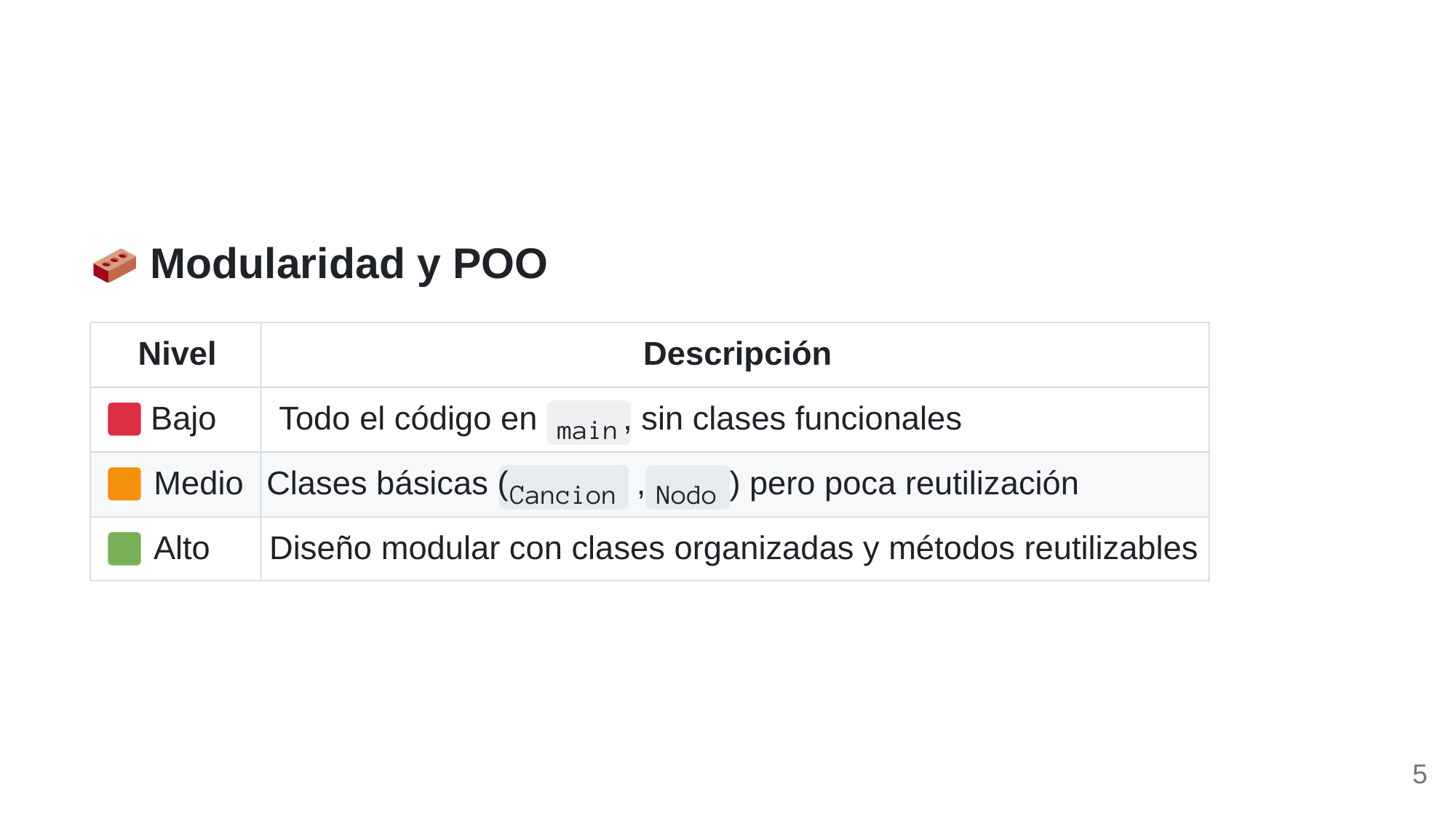

Modularidad y POO

Nivel
Descripción

 Bajo
Todo el código en
, sin clases funcionales

main

 Medio
Clases básicas (
,
) pero poca reutilización

Cancion
Nodo

 Alto
Diseño modular con clases organizadas y métodos reutilizables

5